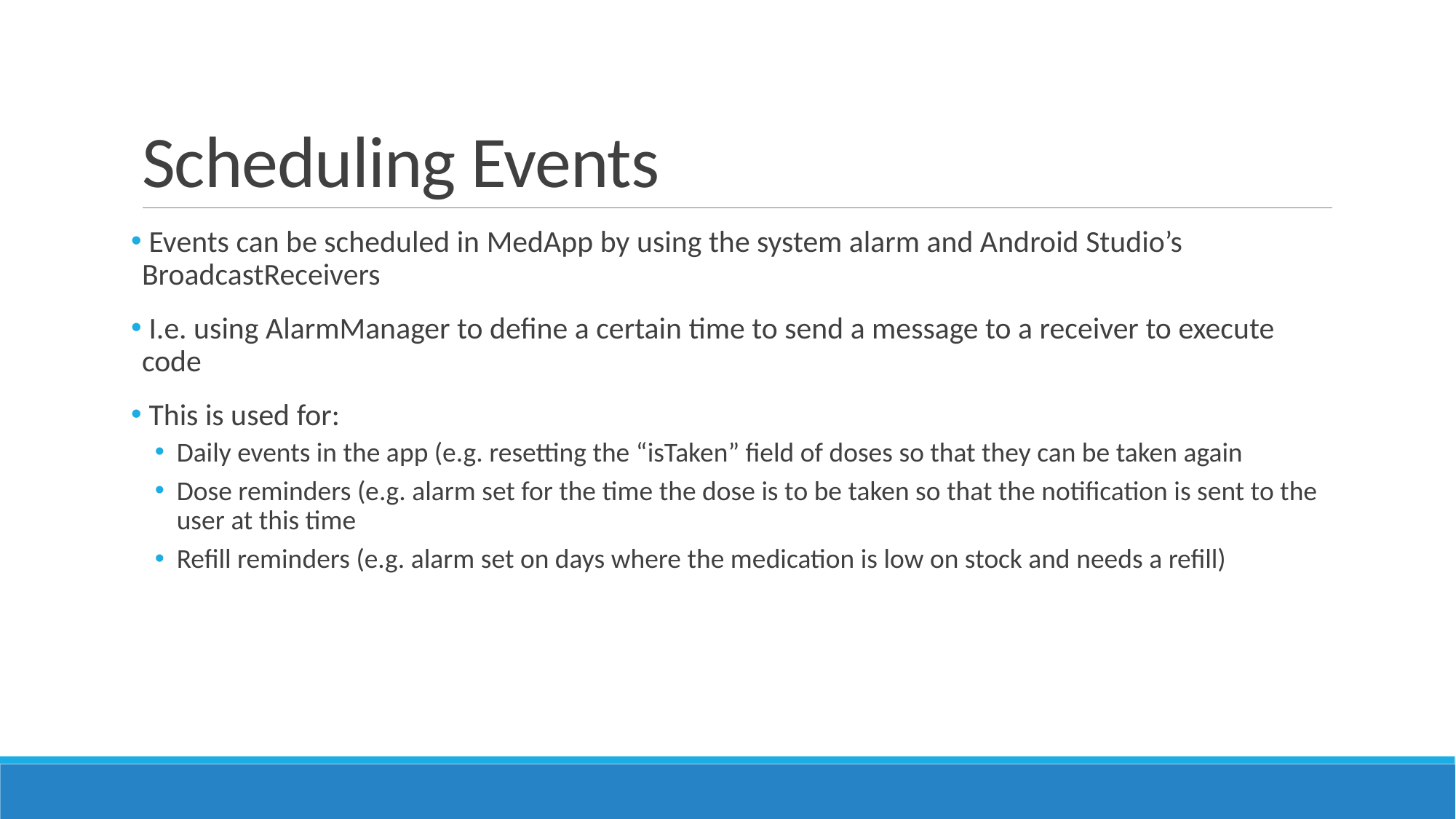

# Scheduling Events
 Events can be scheduled in MedApp by using the system alarm and Android Studio’s  BroadcastReceivers
 I.e. using AlarmManager to define a certain time to send a message to a receiver to execute code
 This is used for:
Daily events in the app (e.g. resetting the “isTaken” field of doses so that they can be taken again
Dose reminders (e.g. alarm set for the time the dose is to be taken so that the notification is sent to the user at this time
Refill reminders (e.g. alarm set on days where the medication is low on stock and needs a refill)